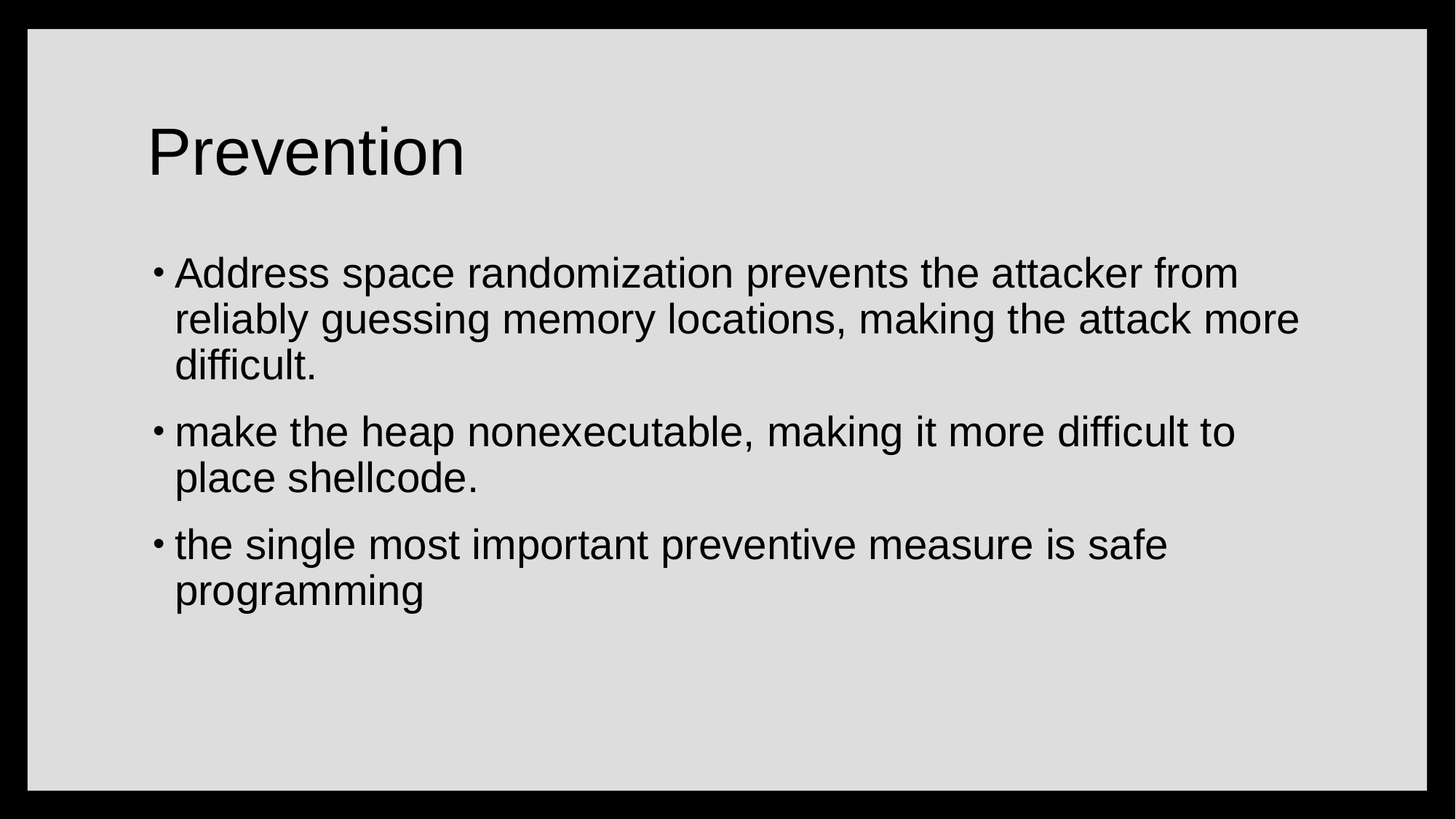

# Prevention
Address space randomization prevents the attacker from reliably guessing memory locations, making the attack more difficult.
make the heap nonexecutable, making it more difficult to place shellcode.
the single most important preventive measure is safe programming